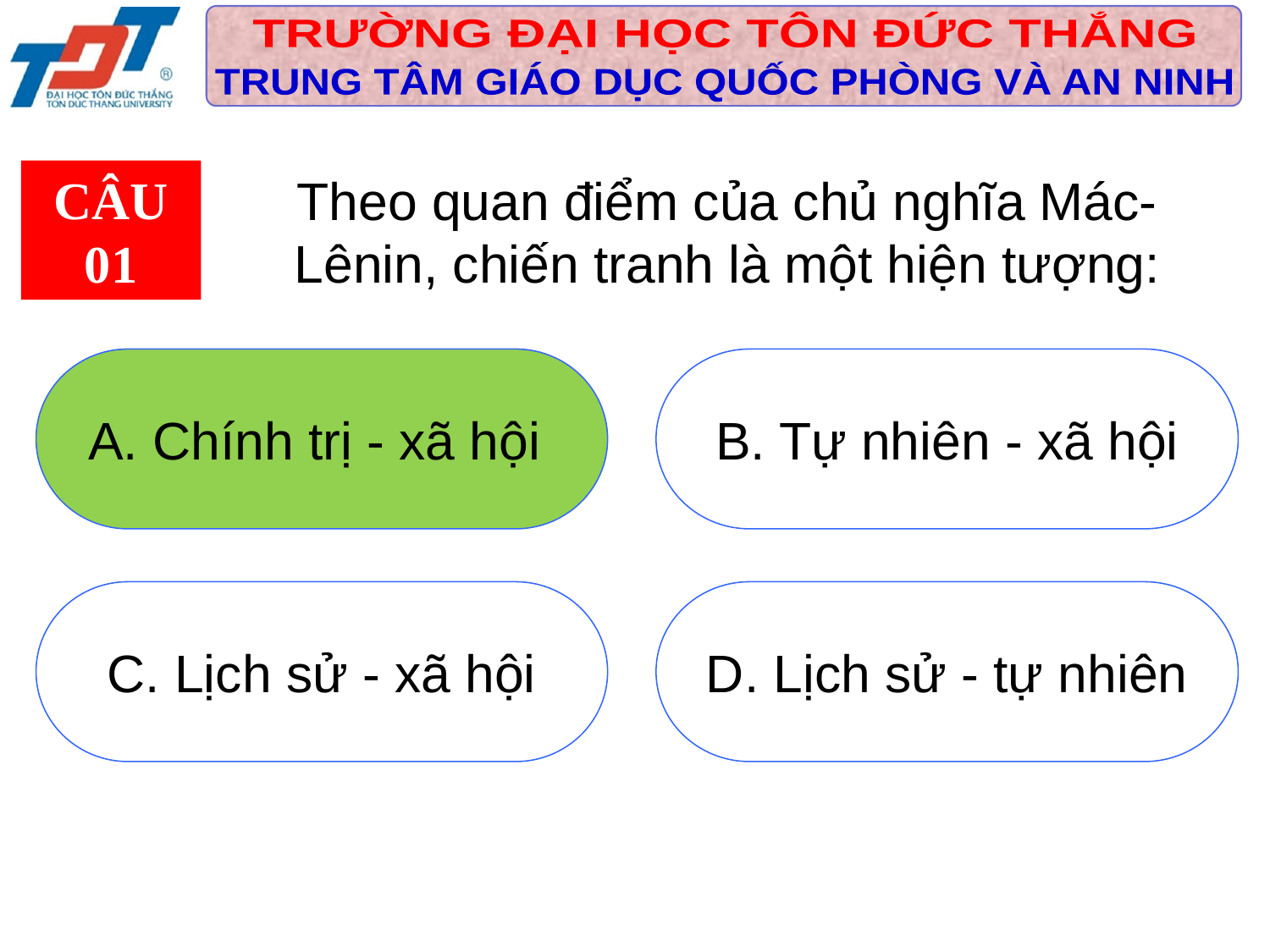

CÂU 01
Theo quan điểm của chủ nghĩa Mác-Lênin, chiến tranh là một hiện tượng:
A. Chính trị - xã hội
 B. Tự nhiên - xã hội
 C. Lịch sử - xã hội
 D. Lịch sử - tự nhiên